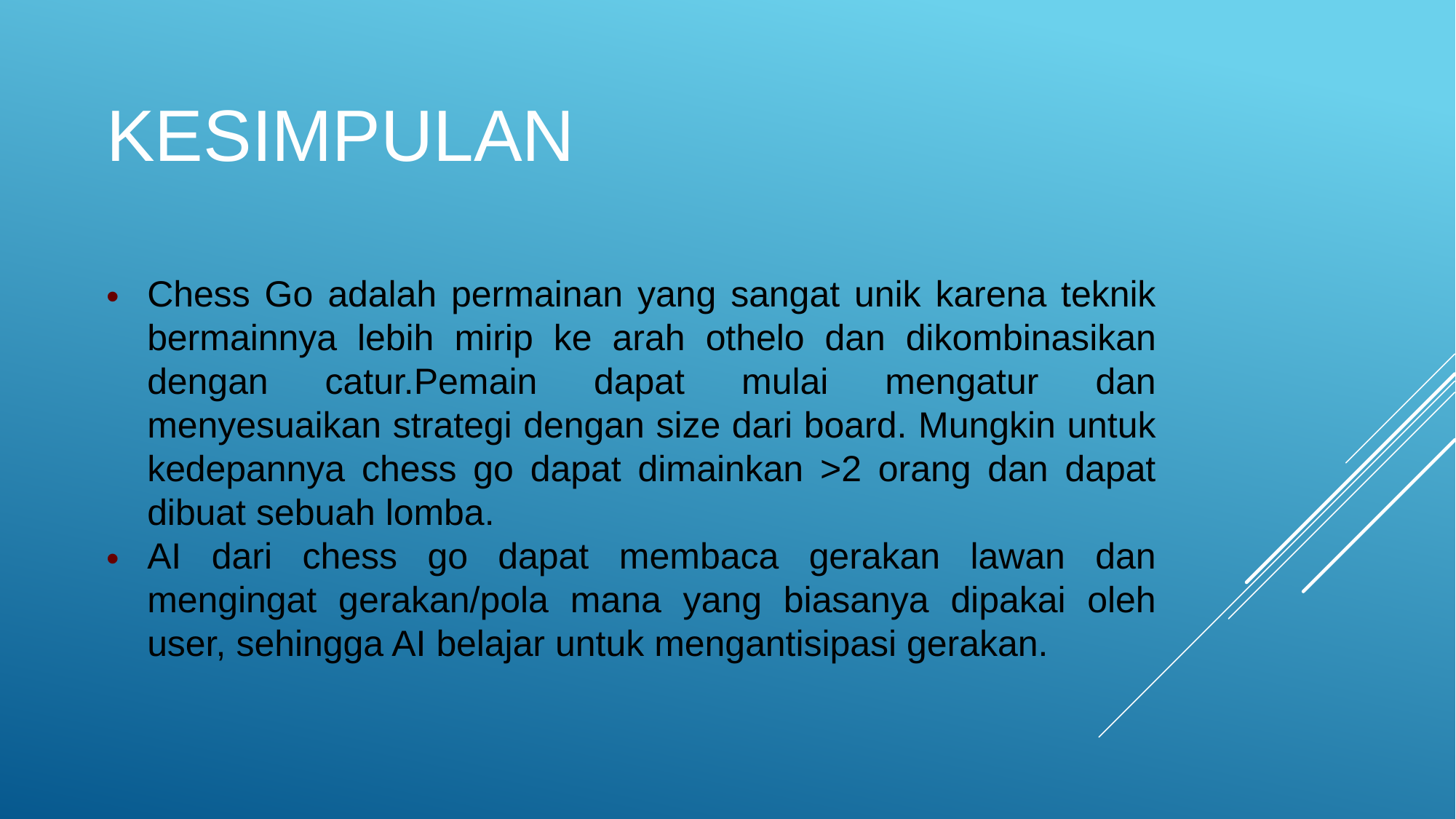

# KESIMPULAN

Chess Go adalah permainan yang sangat unik karena teknik bermainnya lebih mirip ke arah othelo dan dikombinasikan dengan catur.Pemain dapat mulai mengatur dan menyesuaikan strategi dengan size dari board. Mungkin untuk kedepannya chess go dapat dimainkan >2 orang dan dapat dibuat sebuah lomba.
AI dari chess go dapat membaca gerakan lawan dan mengingat gerakan/pola mana yang biasanya dipakai oleh user, sehingga AI belajar untuk mengantisipasi gerakan.